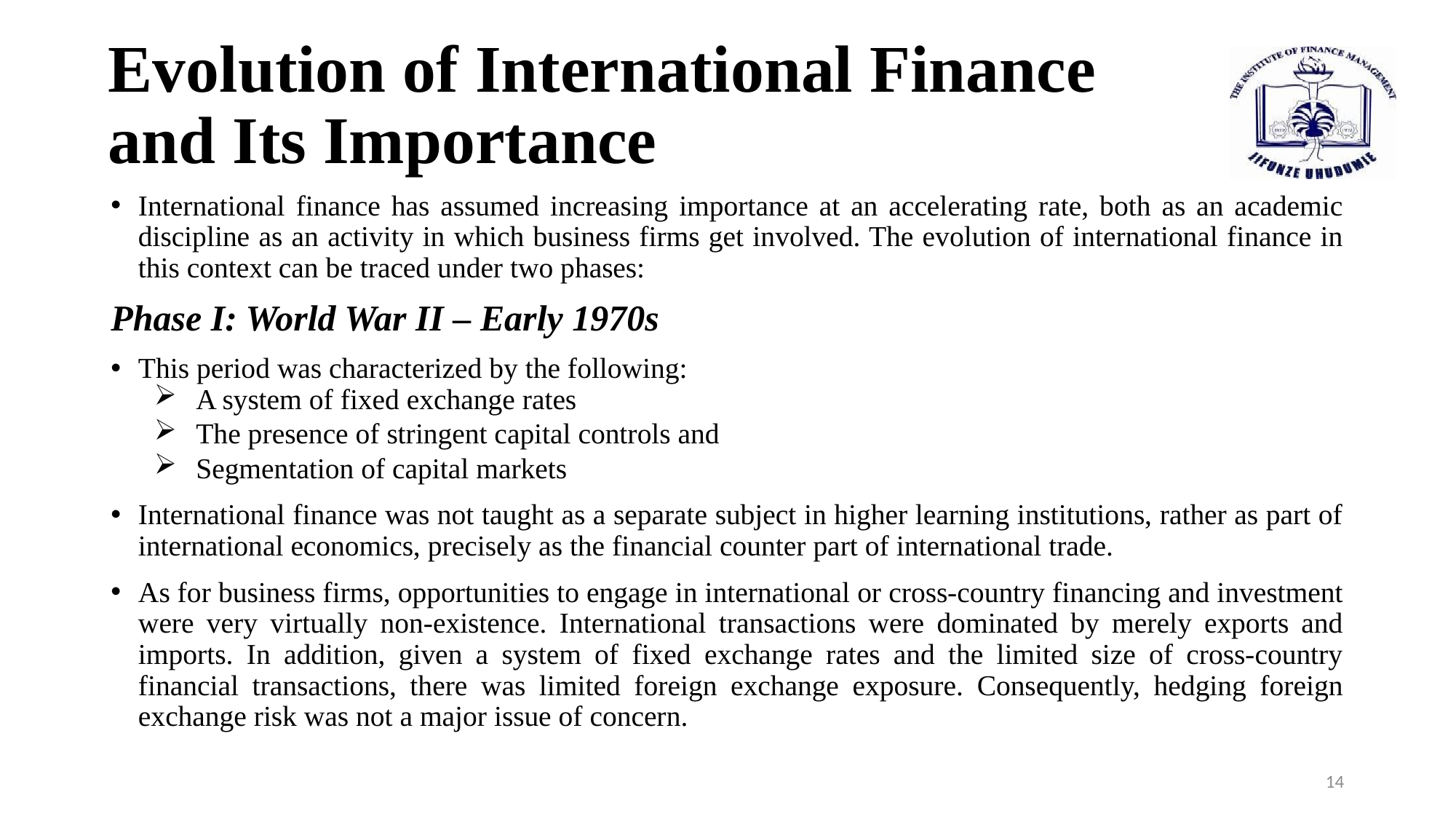

# Evolution of International Finance and Its Importance
International finance has assumed increasing importance at an accelerating rate, both as an academic discipline as an activity in which business firms get involved. The evolution of international finance in this context can be traced under two phases:
Phase I: World War II – Early 1970s
This period was characterized by the following:
A system of fixed exchange rates
The presence of stringent capital controls and
Segmentation of capital markets
International finance was not taught as a separate subject in higher learning institutions, rather as part of international economics, precisely as the financial counter part of international trade.
As for business firms, opportunities to engage in international or cross-country financing and investment were very virtually non-existence. International transactions were dominated by merely exports and imports. In addition, given a system of fixed exchange rates and the limited size of cross-country financial transactions, there was limited foreign exchange exposure. Consequently, hedging foreign exchange risk was not a major issue of concern.

14